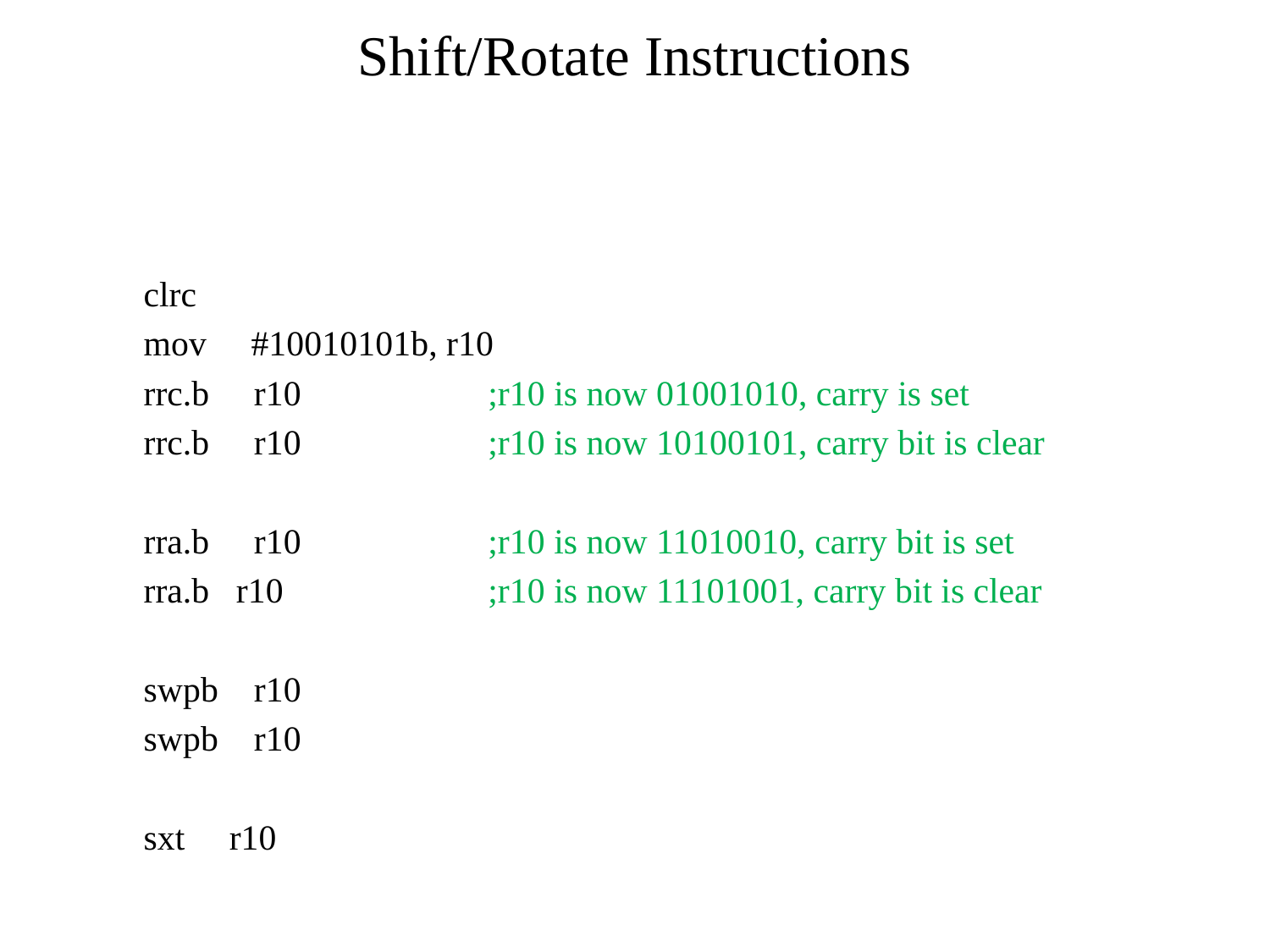

# Shift/Rotate Instructions

    clrc
    mov     #10010101b, r10
    rrc.b     r10                     ;r10 is now 01001010, carry is set
    rrc.b     r10                     ;r10 is now 10100101, carry bit is clear

    rra.b     r10                     ;r10 is now 11010010, carry bit is set
    rra.b   r10                       ;r10 is now 11101001, carry bit is clear

    swpb    r10
    swpb    r10

    sxt     r10